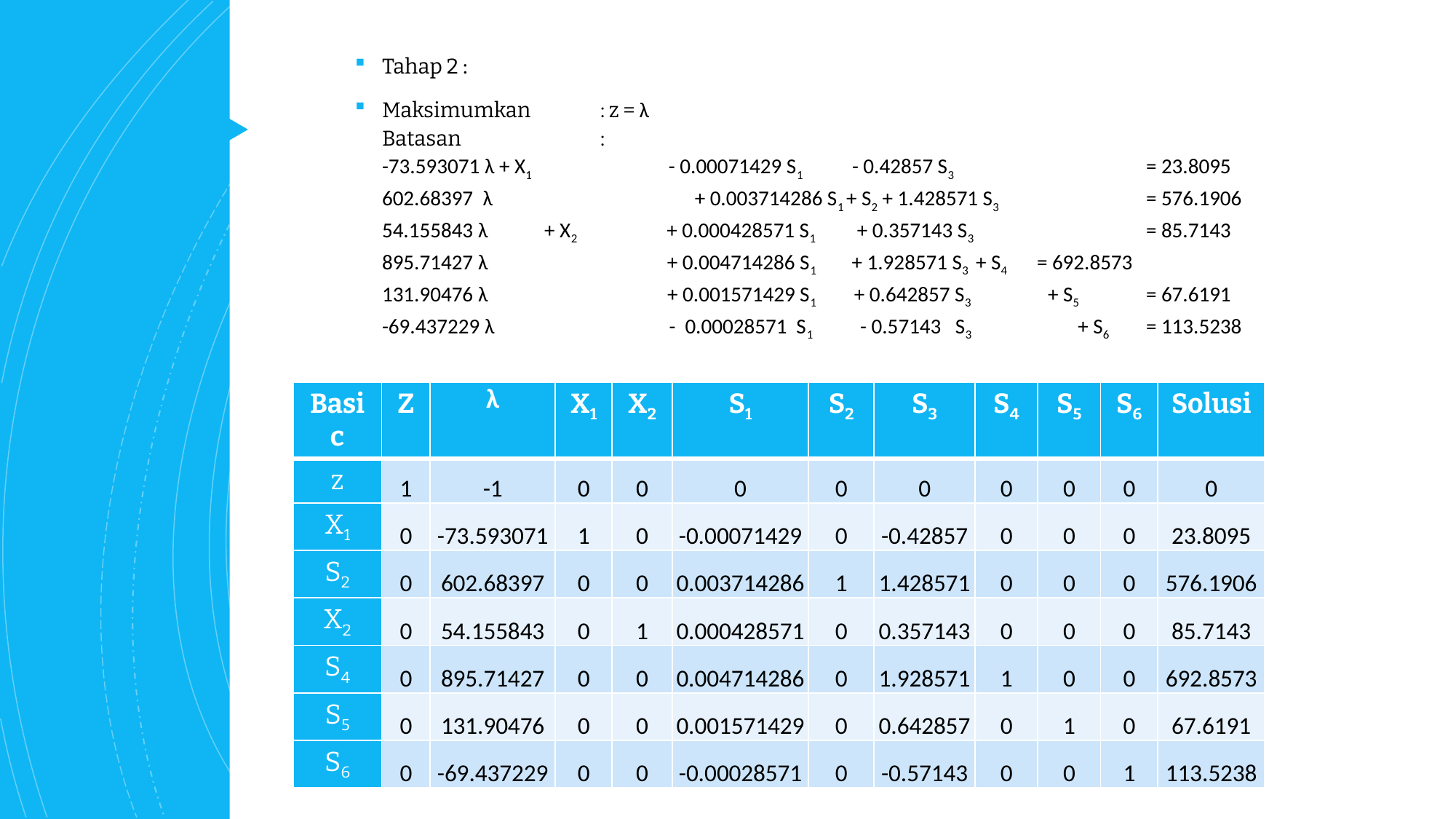

Tahap 2 :
Maksimumkan	: z = λ
Batasan		:
-73.593071 λ + X1                             - 0.00071429 S1                  - 0.42857 S3		= 23.8095
602.68397  λ 	                    + 0.003714286 S1 + S2 + 1.428571 S3  		= 576.1906
54.155843 λ            + X2                   + 0.000428571 S1          + 0.357143 S3		= 85.7143
895.71427 λ                                      + 0.004714286 S1             + 1.928571 S3  + S4	= 692.8573
131.90476 λ                                      + 0.001571429 S1           + 0.642857 S3	    + S5	= 67.6191
-69.437229 λ                                     -  0.00028571  S1          - 0.57143   S3	               + S6	= 113.5238

| Basic | Z | λ | X1 | X2 | S1 | S2 | S3 | S4 | S5 | S6 | Solusi |
| --- | --- | --- | --- | --- | --- | --- | --- | --- | --- | --- | --- |
| z | 1 | -1 | 0 | 0 | 0 | 0 | 0 | 0 | 0 | 0 | 0 |
| X1 | 0 | -73.593071 | 1 | 0 | -0.00071429 | 0 | -0.42857 | 0 | 0 | 0 | 23.8095 |
| S2 | 0 | 602.68397 | 0 | 0 | 0.003714286 | 1 | 1.428571 | 0 | 0 | 0 | 576.1906 |
| X2 | 0 | 54.155843 | 0 | 1 | 0.000428571 | 0 | 0.357143 | 0 | 0 | 0 | 85.7143 |
| S4 | 0 | 895.71427 | 0 | 0 | 0.004714286 | 0 | 1.928571 | 1 | 0 | 0 | 692.8573 |
| S5 | 0 | 131.90476 | 0 | 0 | 0.001571429 | 0 | 0.642857 | 0 | 1 | 0 | 67.6191 |
| S6 | 0 | -69.437229 | 0 | 0 | -0.00028571 | 0 | -0.57143 | 0 | 0 | 1 | 113.5238 |